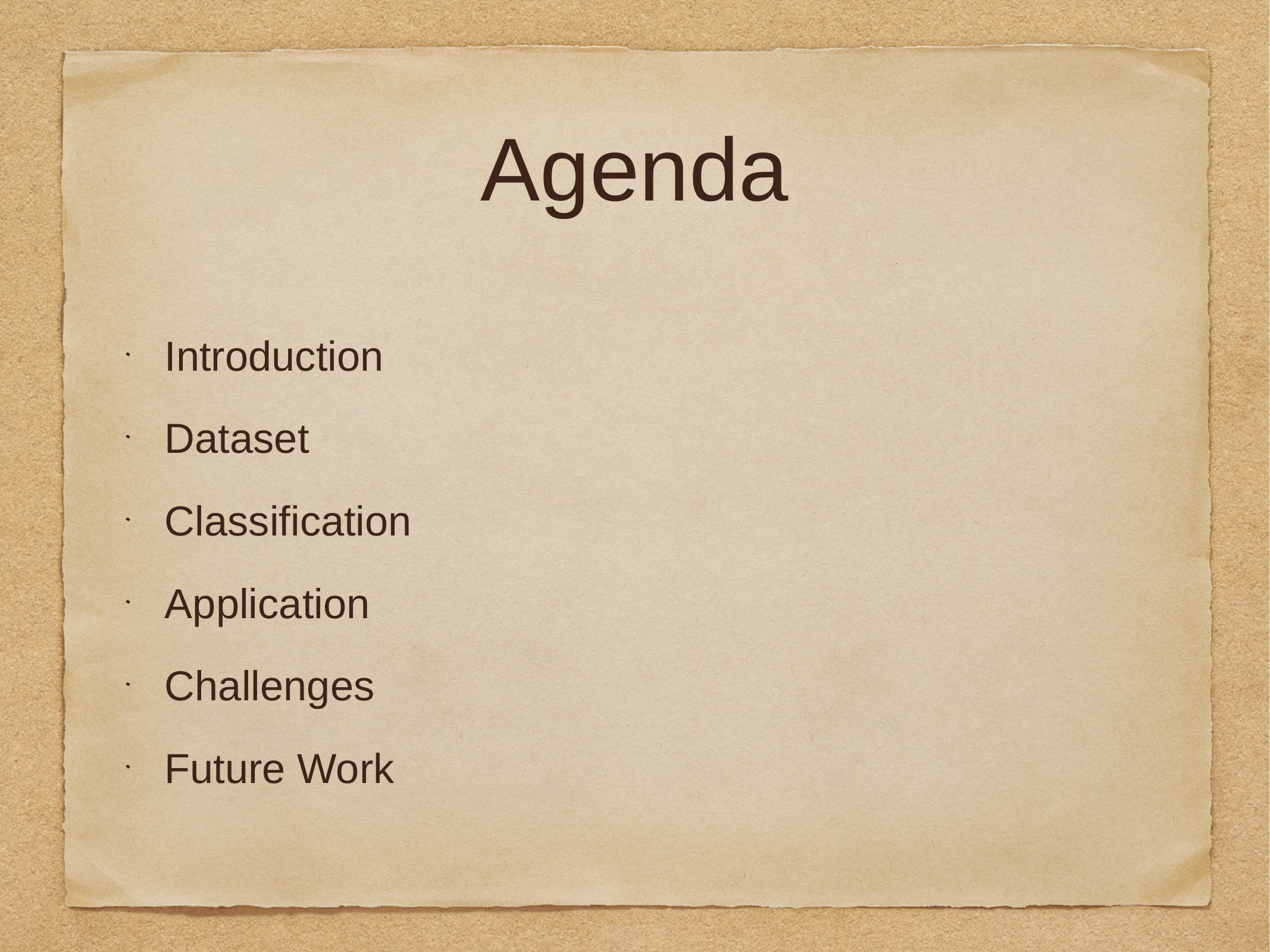

# Agenda
Introduction
Dataset
Classification
Application
Challenges
Future Work